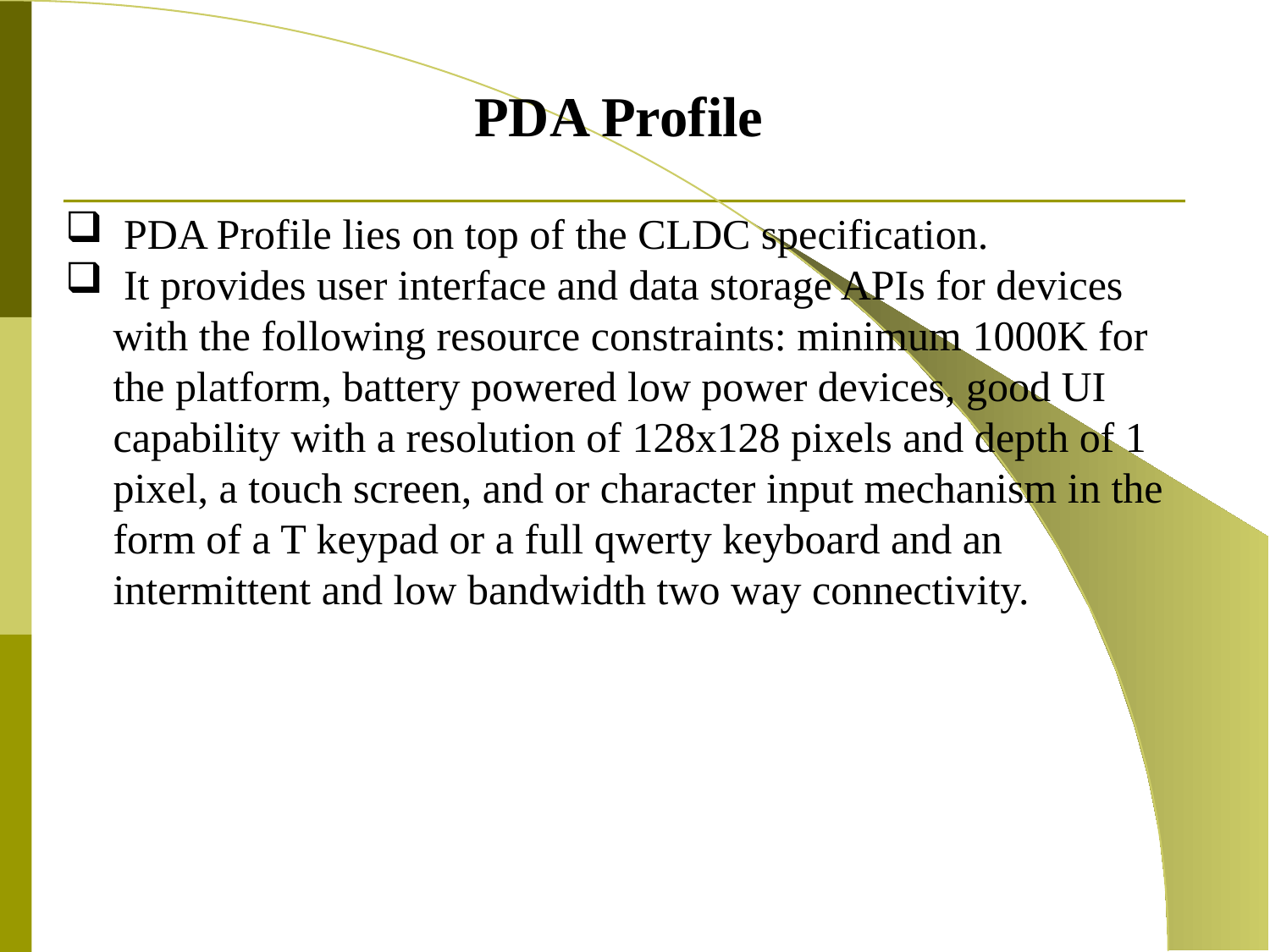

PDA Profile
 PDA Profile lies on top of the CLDC specification.
 It provides user interface and data storage APIs for devices with the following resource constraints: minimum 1000K for the platform, battery powered low power devices, good UI capability with a resolution of 128x128 pixels and depth of 1 pixel, a touch screen, and or character input mechanism in the form of a T keypad or a full qwerty keyboard and an intermittent and low bandwidth two way connectivity.